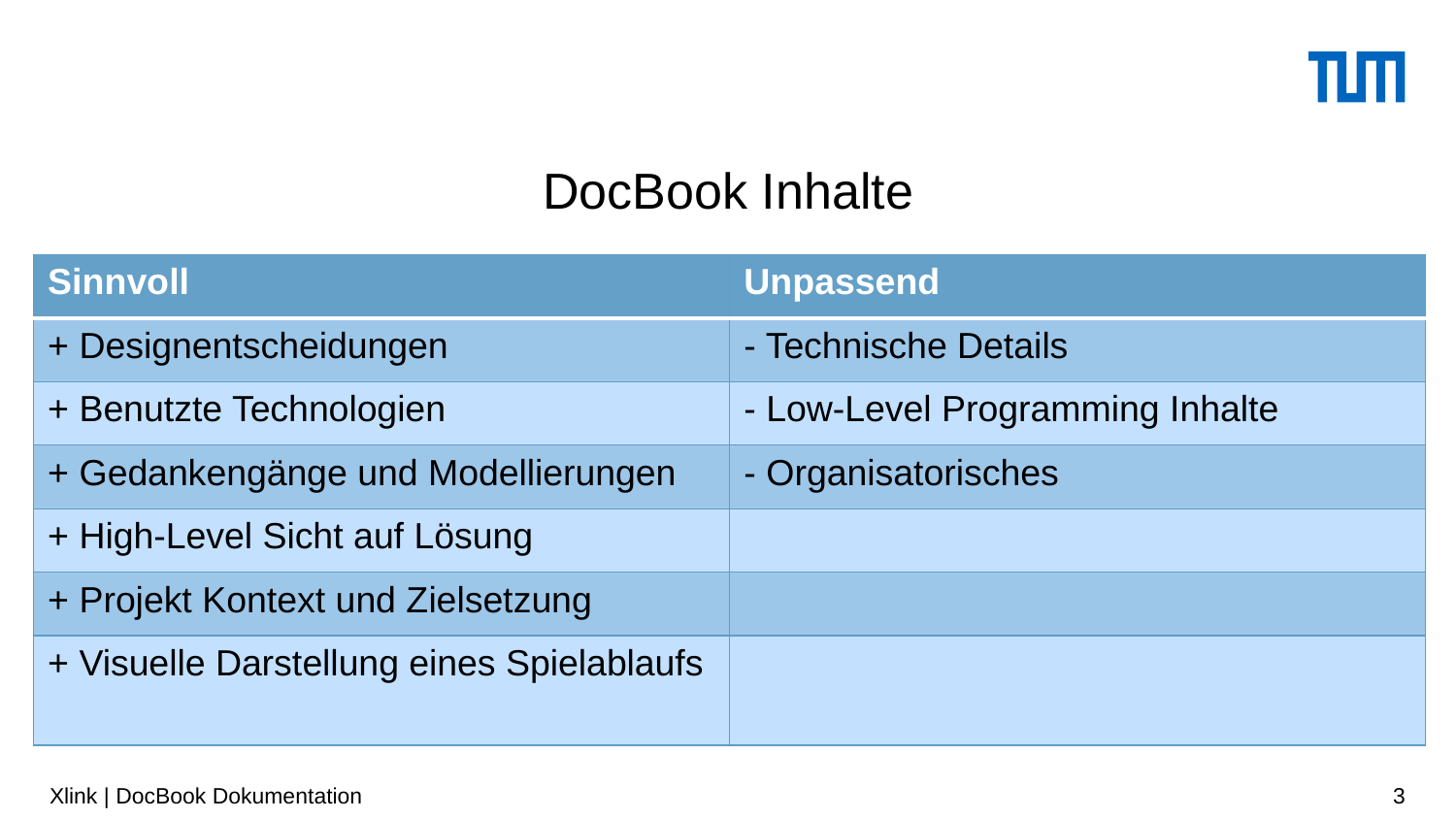

# DocBook Inhalte
| Sinnvoll | Unpassend |
| --- | --- |
| + Designentscheidungen | - Technische Details |
| + Benutzte Technologien | - Low-Level Programming Inhalte |
| + Gedankengänge und Modellierungen | - Organisatorisches |
| + High-Level Sicht auf Lösung |  |
| + Projekt Kontext und Zielsetzung |  |
| + Visuelle Darstellung eines Spielablaufs |  |
Xlink | DocBook Dokumentation
3